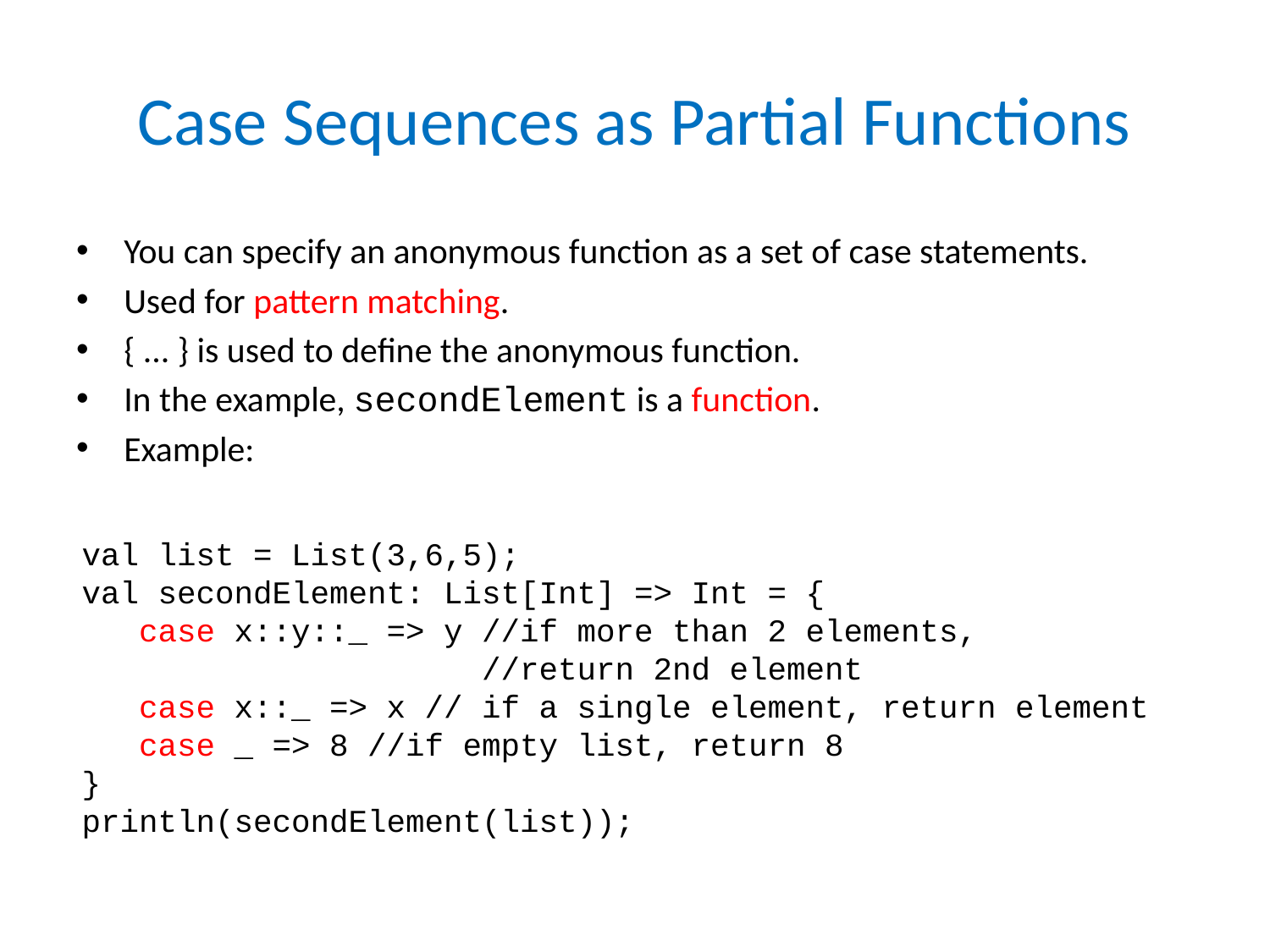

# Case Sequences as Partial Functions
You can specify an anonymous function as a set of case statements.
Used for pattern matching.
{ ... } is used to define the anonymous function.
In the example, secondElement is a function.
Example:
val list = List(3,6,5);
val secondElement: List[Int] => Int = {
   case x::y::_ => y //if more than 2 elements,
                     //return 2nd element
   case x::_ => x // if a single element, return element
   case _ => 8 //if empty list, return 8
}
println(secondElement(list));